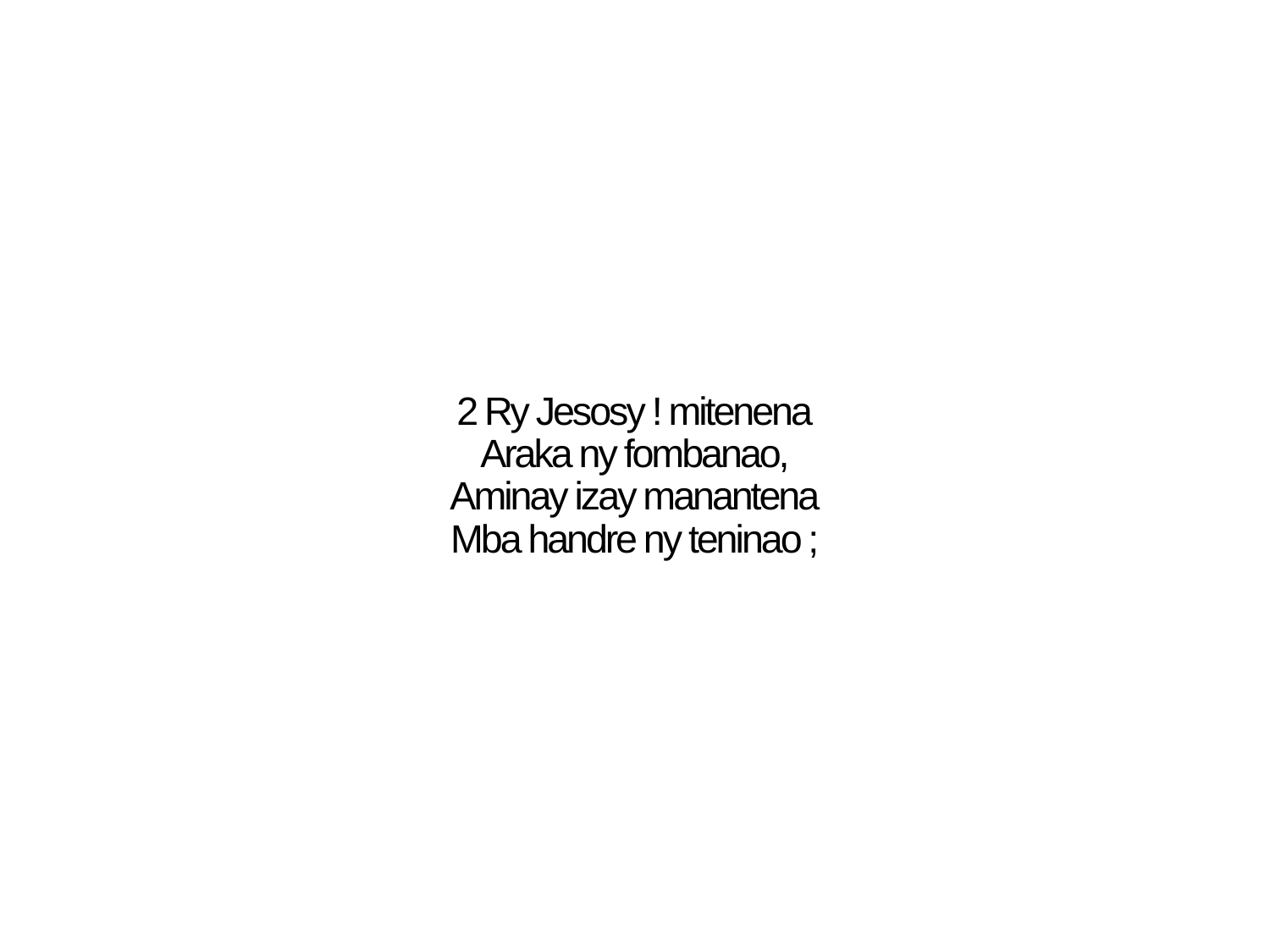

2 Ry Jesosy ! mitenena
Araka ny fombanao,
Aminay izay manantena
Mba handre ny teninao ;